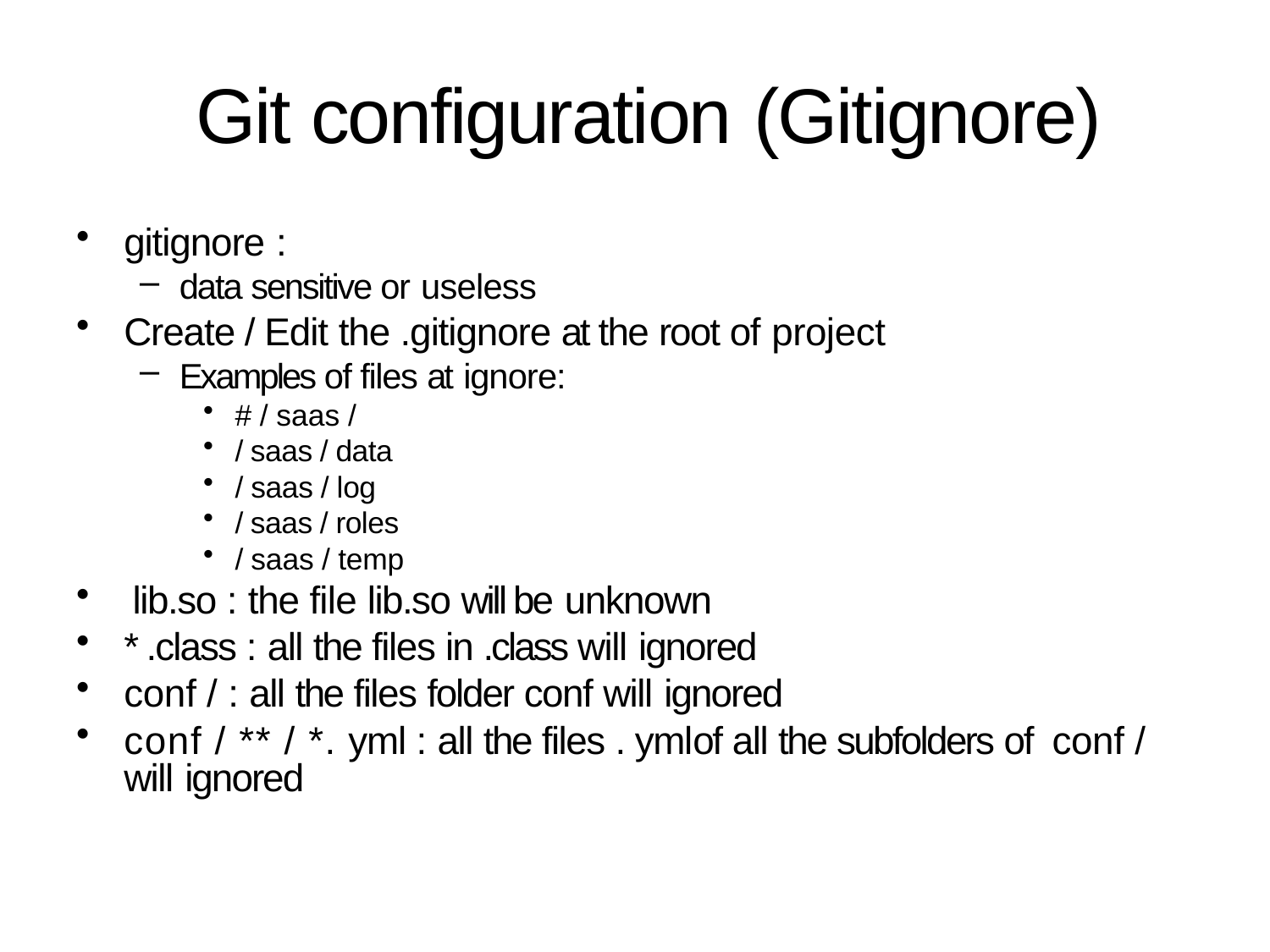

# Git configuration (Gitignore)
gitignore :
data sensitive or useless
Create / Edit the .gitignore at the root of project
Examples of files at ignore:
# / saas /
/ saas / data
/ saas / log
/ saas / roles
/ saas / temp
lib.so : the file lib.so will be unknown
* .class : all the files in .class will ignored
conf / : all the files folder conf will ignored
conf / ** / *. yml : all the files . ymlof all the subfolders of  conf / will ignored